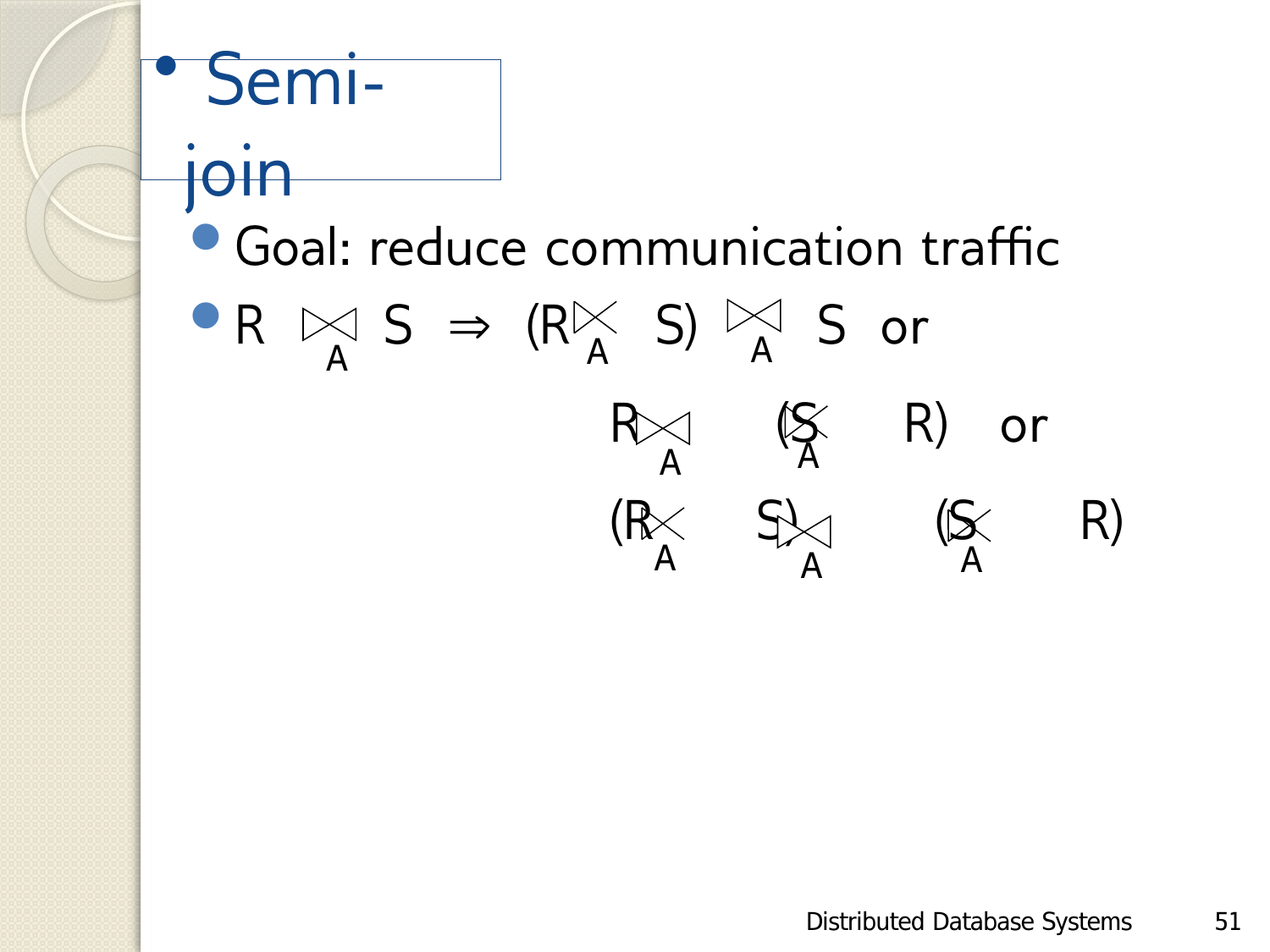

# Semi-join
Goal: reduce communication traffic
R       S  ⇒  (R     S)       S  or
				R        (S     R)   or
				(R      S)        (S      R)

A

A

A

A

A

A

A

A
Distributed Database Systems
51